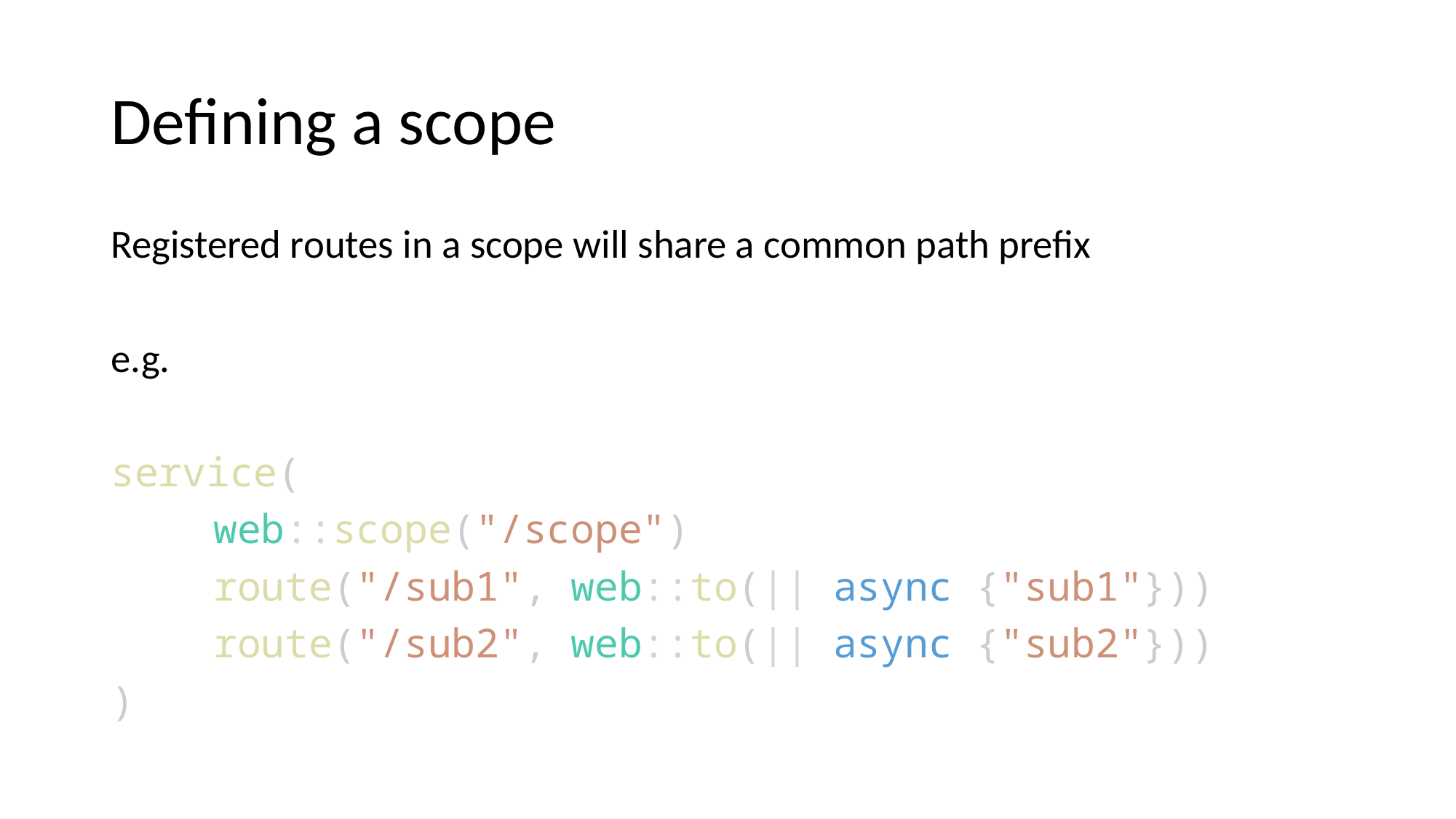

# Defining a scope
Registered routes in a scope will share a common path prefix

e.g.

service(
	web::scope("/scope")
		route("/sub1", web::to(|| async {"sub1"}))
		route("/sub2", web::to(|| async {"sub2"}))
)